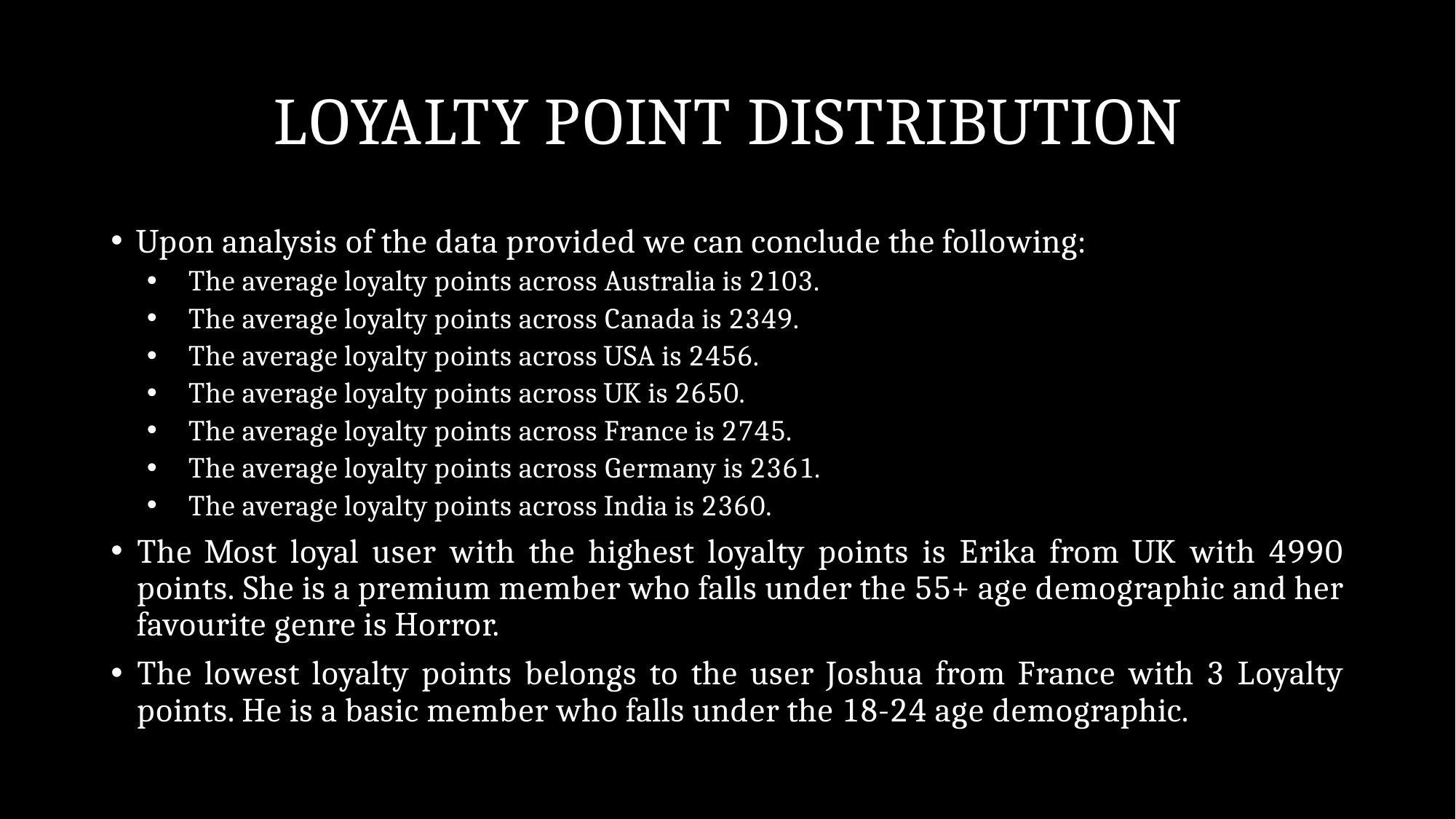

# LOYALTY POINT DISTRIBUTION
Upon analysis of the data provided we can conclude the following:
The average loyalty points across Australia is 2103.
The average loyalty points across Canada is 2349.
The average loyalty points across USA is 2456.
The average loyalty points across UK is 2650.
The average loyalty points across France is 2745.
The average loyalty points across Germany is 2361.
The average loyalty points across India is 2360.
The Most loyal user with the highest loyalty points is Erika from UK with 4990 points. She is a premium member who falls under the 55+ age demographic and her favourite genre is Horror.
The lowest loyalty points belongs to the user Joshua from France with 3 Loyalty points. He is a basic member who falls under the 18-24 age demographic.